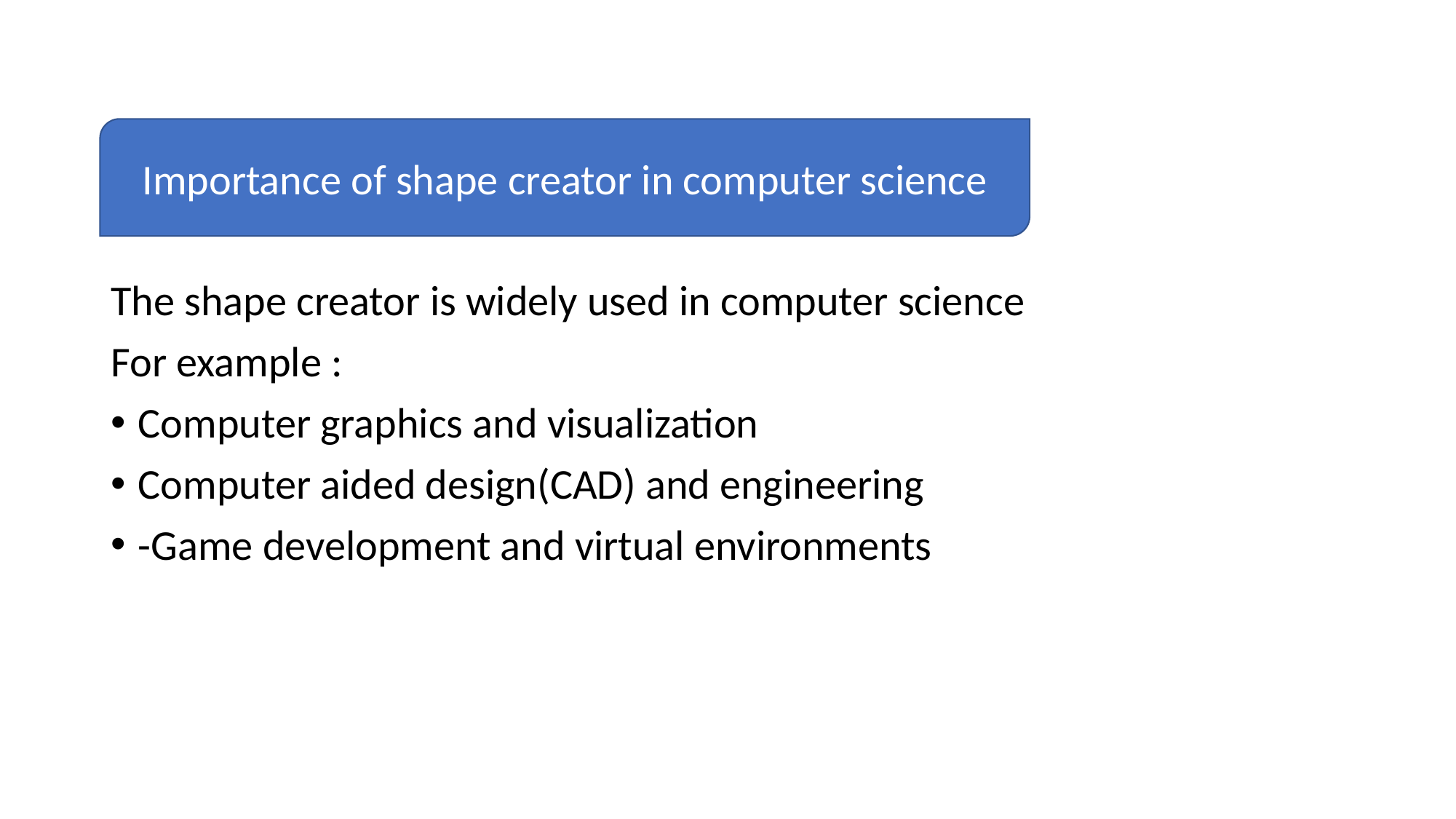

Importance of shape creator in computer science
The shape creator is widely used in computer science
For example :
Computer graphics and visualization
Computer aided design(CAD) and engineering
-Game development and virtual environments